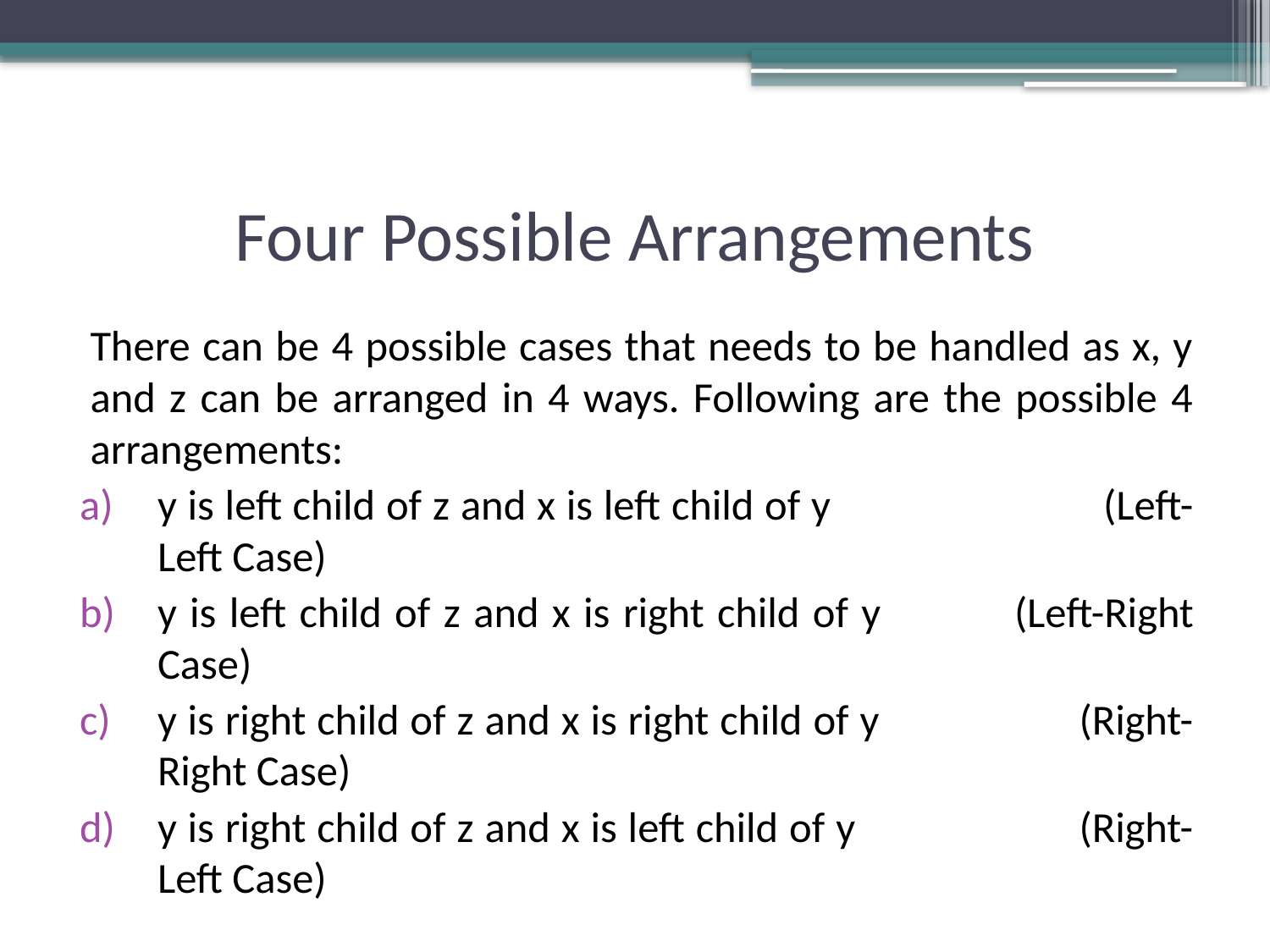

# Four Possible Arrangements
There can be 4 possible cases that needs to be handled as x, y and z can be arranged in 4 ways. Following are the possible 4 arrangements:
y is left child of z and x is left child of y    	              (Left-Left Case)
y is left child of z and x is right child of y 		   (Left-Right Case)
y is right child of z and x is right child of y 	            (Right-Right Case)
y is right child of z and x is left child of y 	            (Right-Left Case)